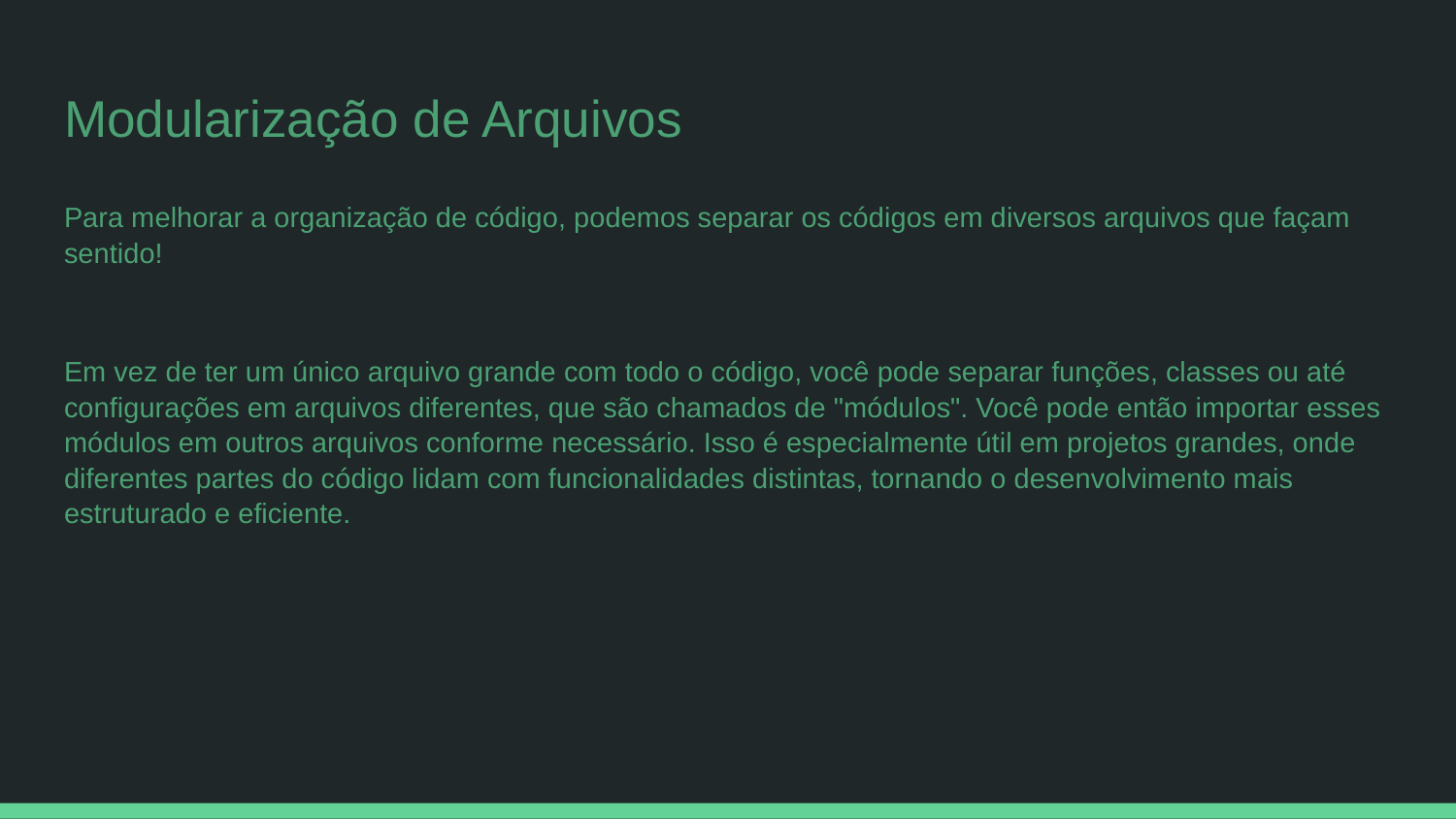

# Modularização de Arquivos
Para melhorar a organização de código, podemos separar os códigos em diversos arquivos que façam sentido!

Em vez de ter um único arquivo grande com todo o código, você pode separar funções, classes ou até configurações em arquivos diferentes, que são chamados de "módulos". Você pode então importar esses módulos em outros arquivos conforme necessário. Isso é especialmente útil em projetos grandes, onde diferentes partes do código lidam com funcionalidades distintas, tornando o desenvolvimento mais estruturado e eficiente.